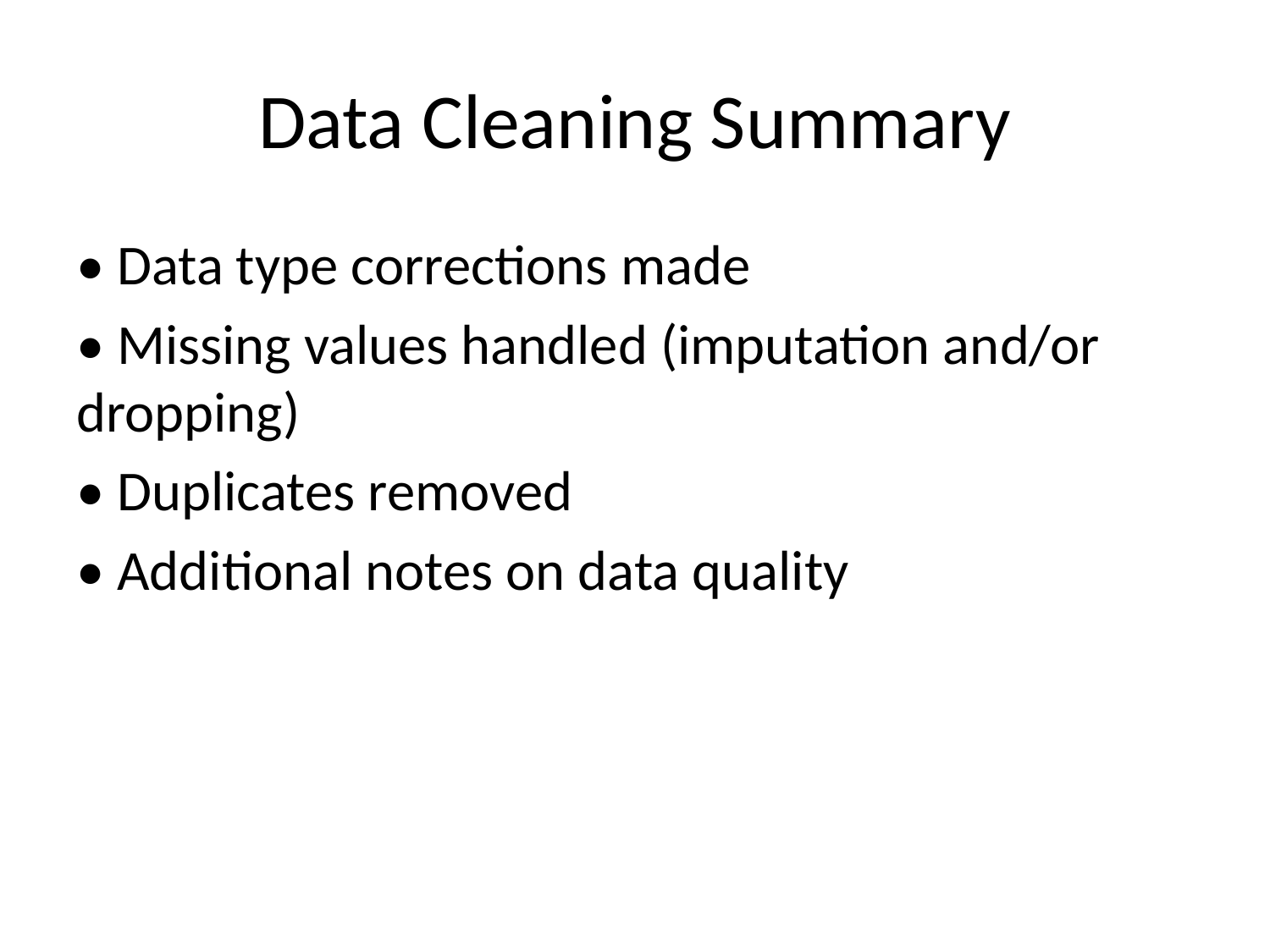

# Data Cleaning Summary
• Data type corrections made
• Missing values handled (imputation and/or dropping)
• Duplicates removed
• Additional notes on data quality